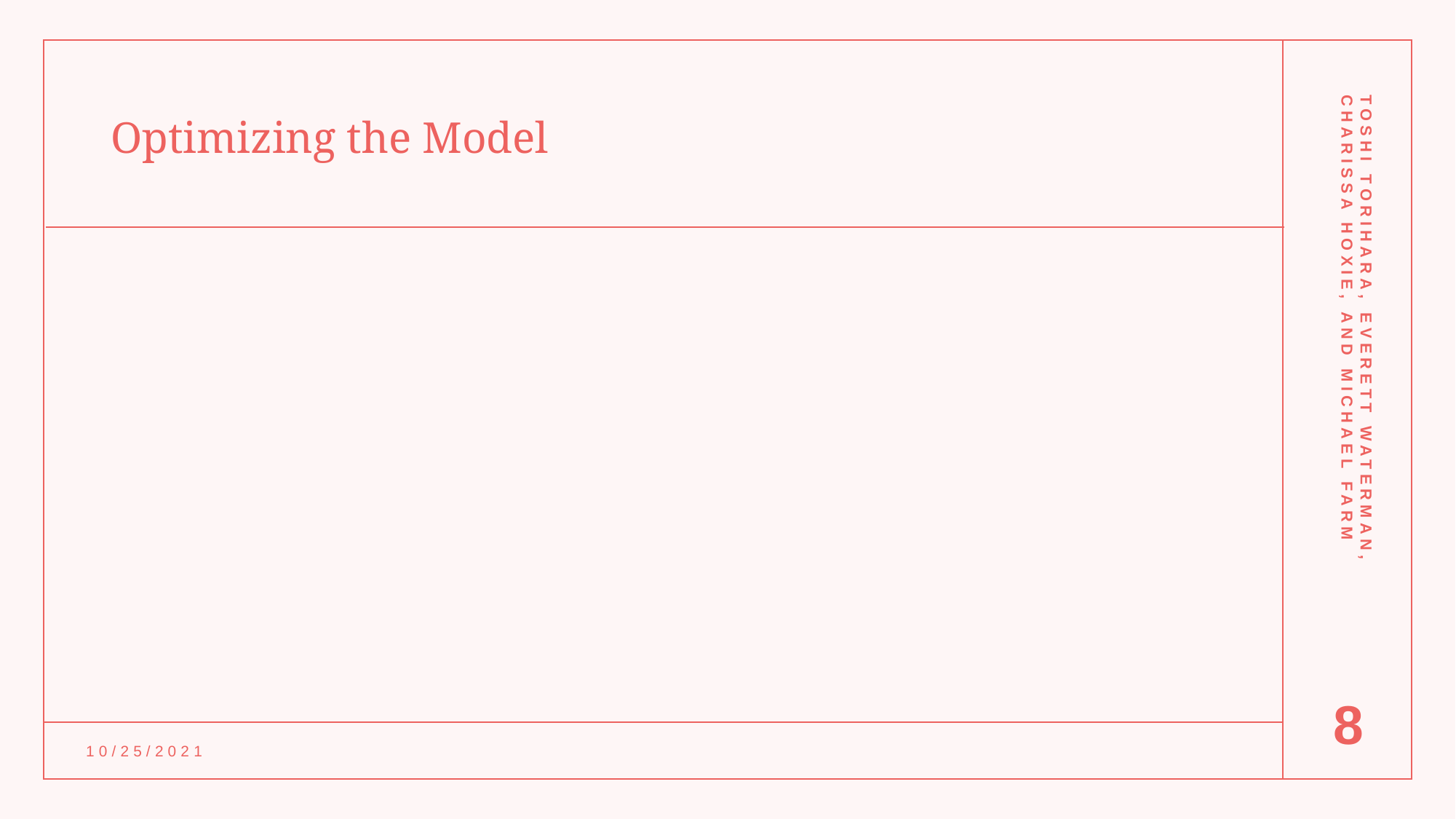

# Optimizing the Model

Toshi Torihara, Everett Waterman, Charissa Hoxie, and Michael Farm

8
10/25/2021